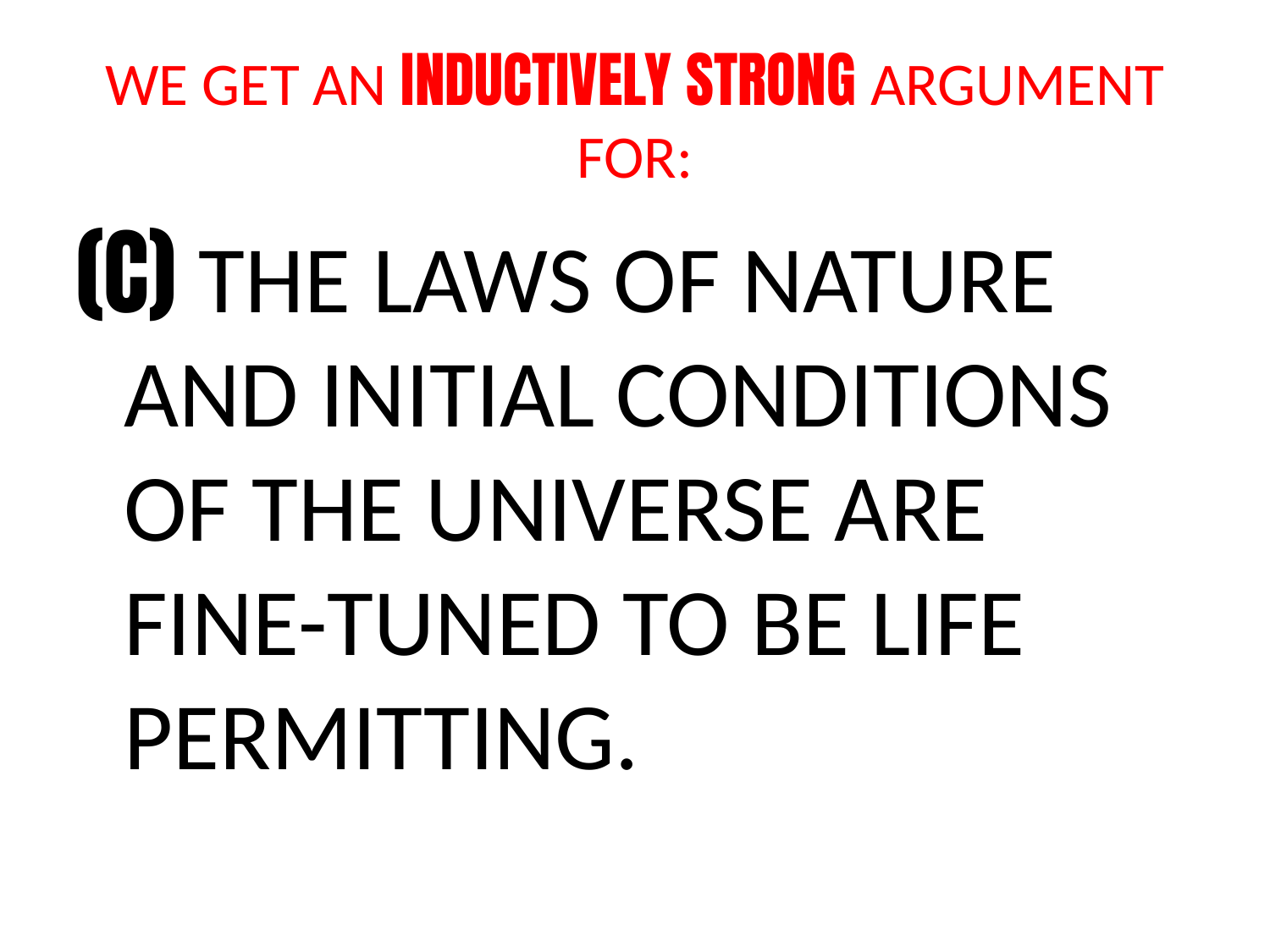

# WE GET AN INDUCTIVELY STRONG ARGUMENT FOR:
(C) THE LAWS OF NATURE AND INITIAL CONDITIONS OF THE UNIVERSE ARE FINE-TUNED TO BE LIFE PERMITTING.